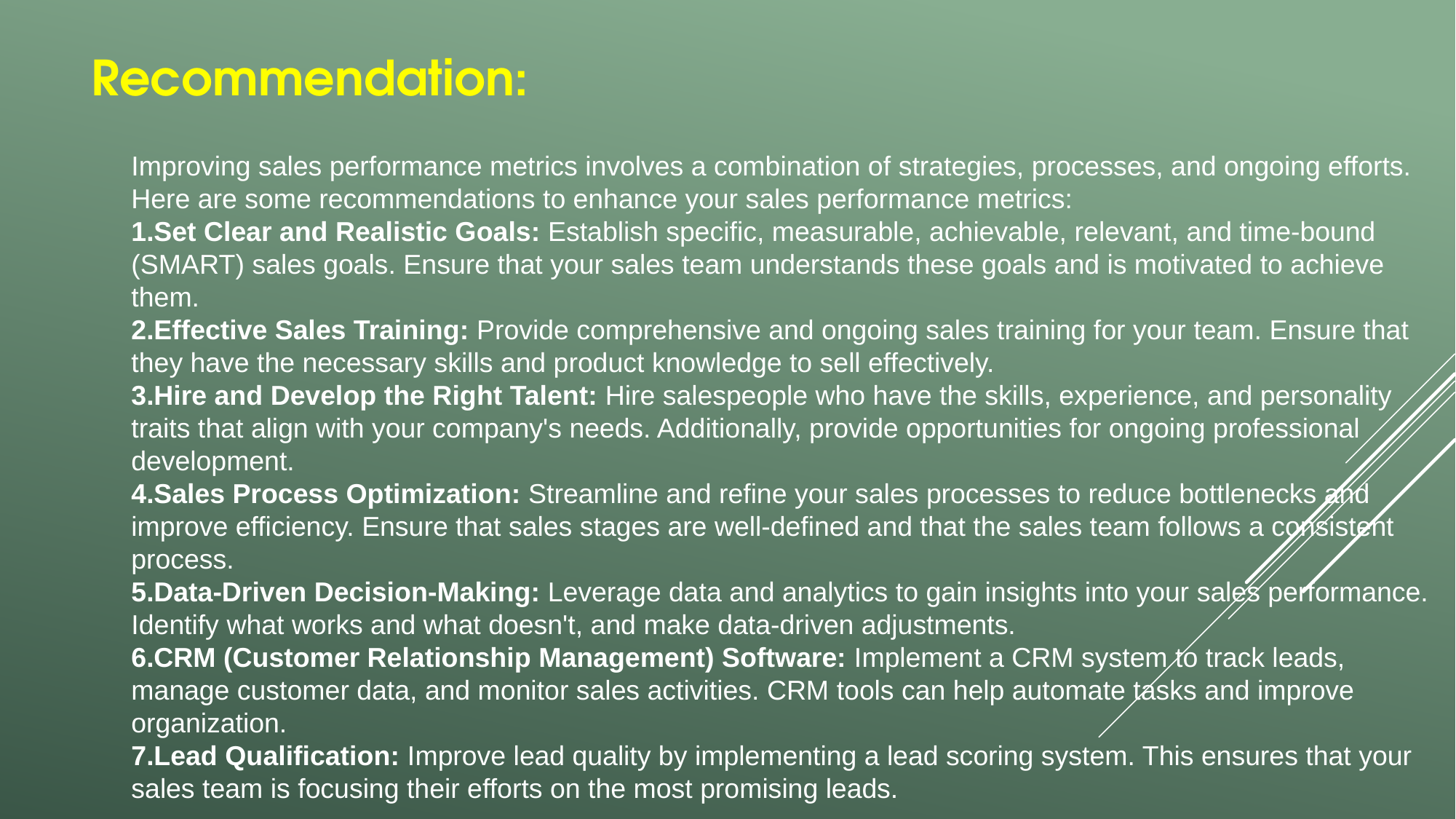

Recommendation:
Improving sales performance metrics involves a combination of strategies, processes, and ongoing efforts. Here are some recommendations to enhance your sales performance metrics:
Set Clear and Realistic Goals: Establish specific, measurable, achievable, relevant, and time-bound (SMART) sales goals. Ensure that your sales team understands these goals and is motivated to achieve them.
Effective Sales Training: Provide comprehensive and ongoing sales training for your team. Ensure that they have the necessary skills and product knowledge to sell effectively.
Hire and Develop the Right Talent: Hire salespeople who have the skills, experience, and personality traits that align with your company's needs. Additionally, provide opportunities for ongoing professional development.
Sales Process Optimization: Streamline and refine your sales processes to reduce bottlenecks and improve efficiency. Ensure that sales stages are well-defined and that the sales team follows a consistent process.
Data-Driven Decision-Making: Leverage data and analytics to gain insights into your sales performance. Identify what works and what doesn't, and make data-driven adjustments.
CRM (Customer Relationship Management) Software: Implement a CRM system to track leads, manage customer data, and monitor sales activities. CRM tools can help automate tasks and improve organization.
Lead Qualification: Improve lead quality by implementing a lead scoring system. This ensures that your sales team is focusing their efforts on the most promising leads.